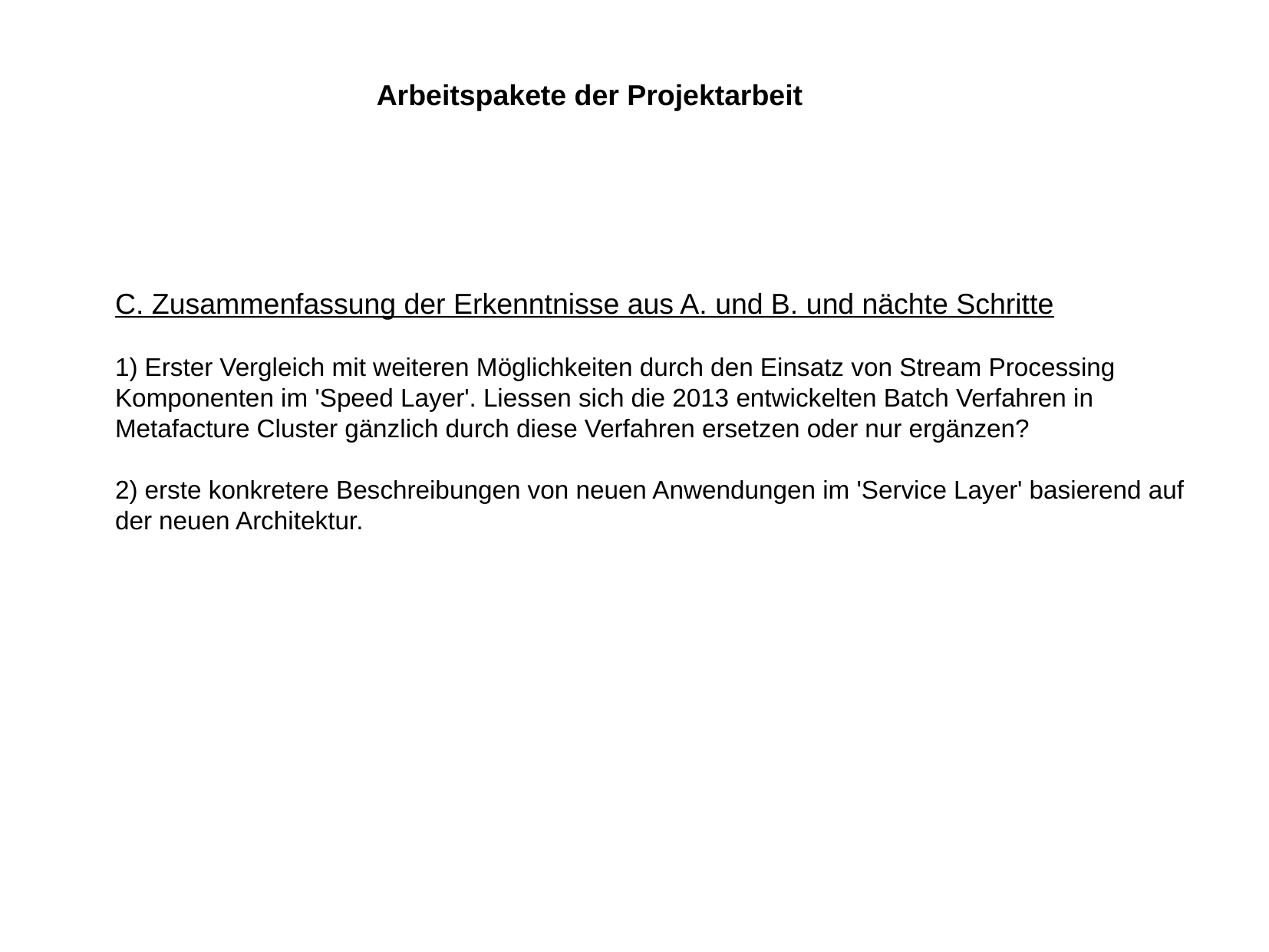

Arbeitspakete der Projektarbeit

C. Zusammenfassung der Erkenntnisse aus A. und B. und nächte Schritte

1) Erster Vergleich mit weiteren Möglichkeiten durch den Einsatz von Stream Processing Komponenten im 'Speed Layer'. Liessen sich die 2013 entwickelten Batch Verfahren in Metafacture Cluster gänzlich durch diese Verfahren ersetzen oder nur ergänzen?

2) erste konkretere Beschreibungen von neuen Anwendungen im 'Service Layer' basierend auf der neuen Architektur.